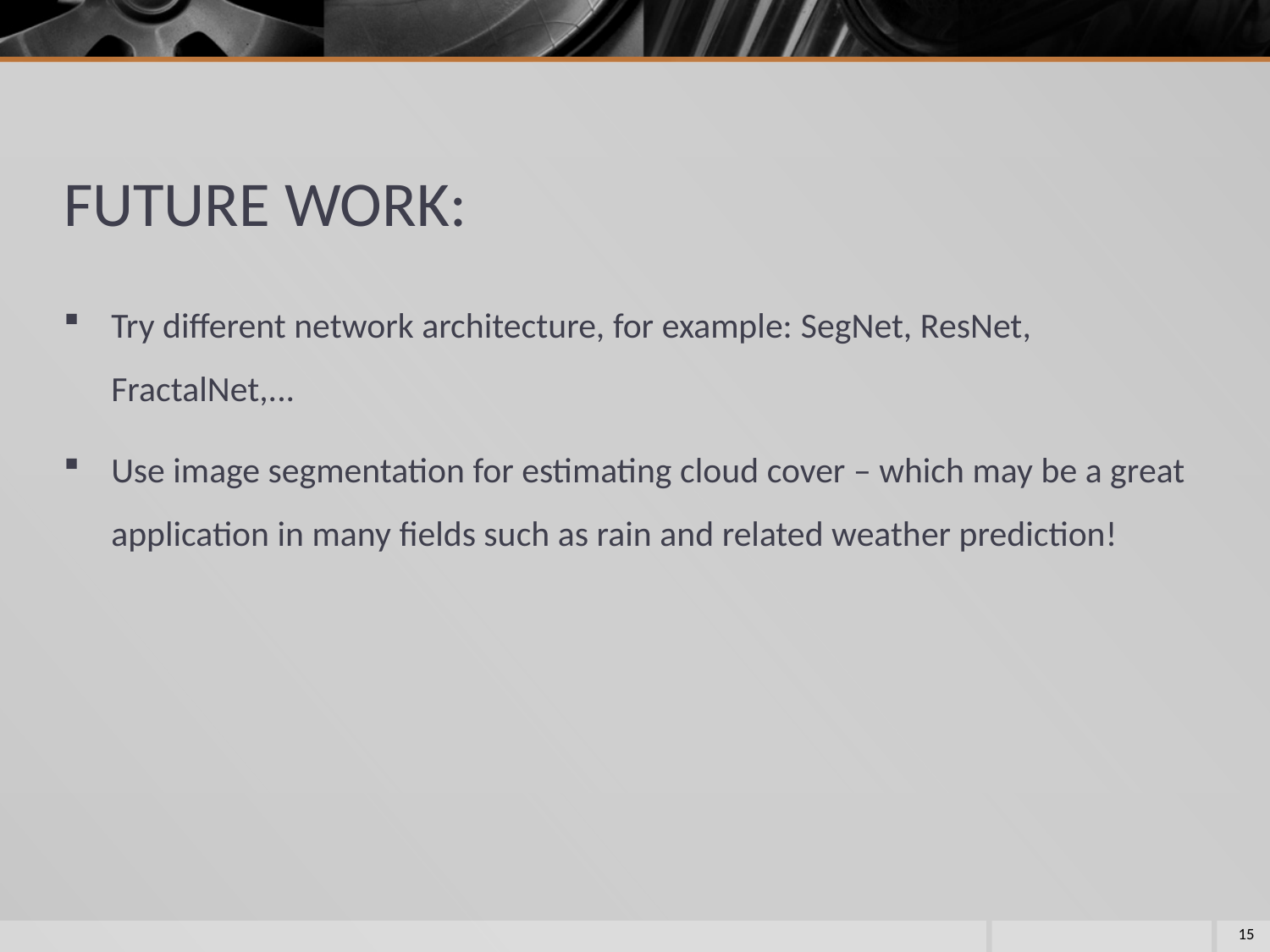

# FUTURE WORK:
Try different network architecture, for example: SegNet, ResNet, FractalNet,...
Use image segmentation for estimating cloud cover – which may be a great application in many fields such as rain and related weather prediction!
15